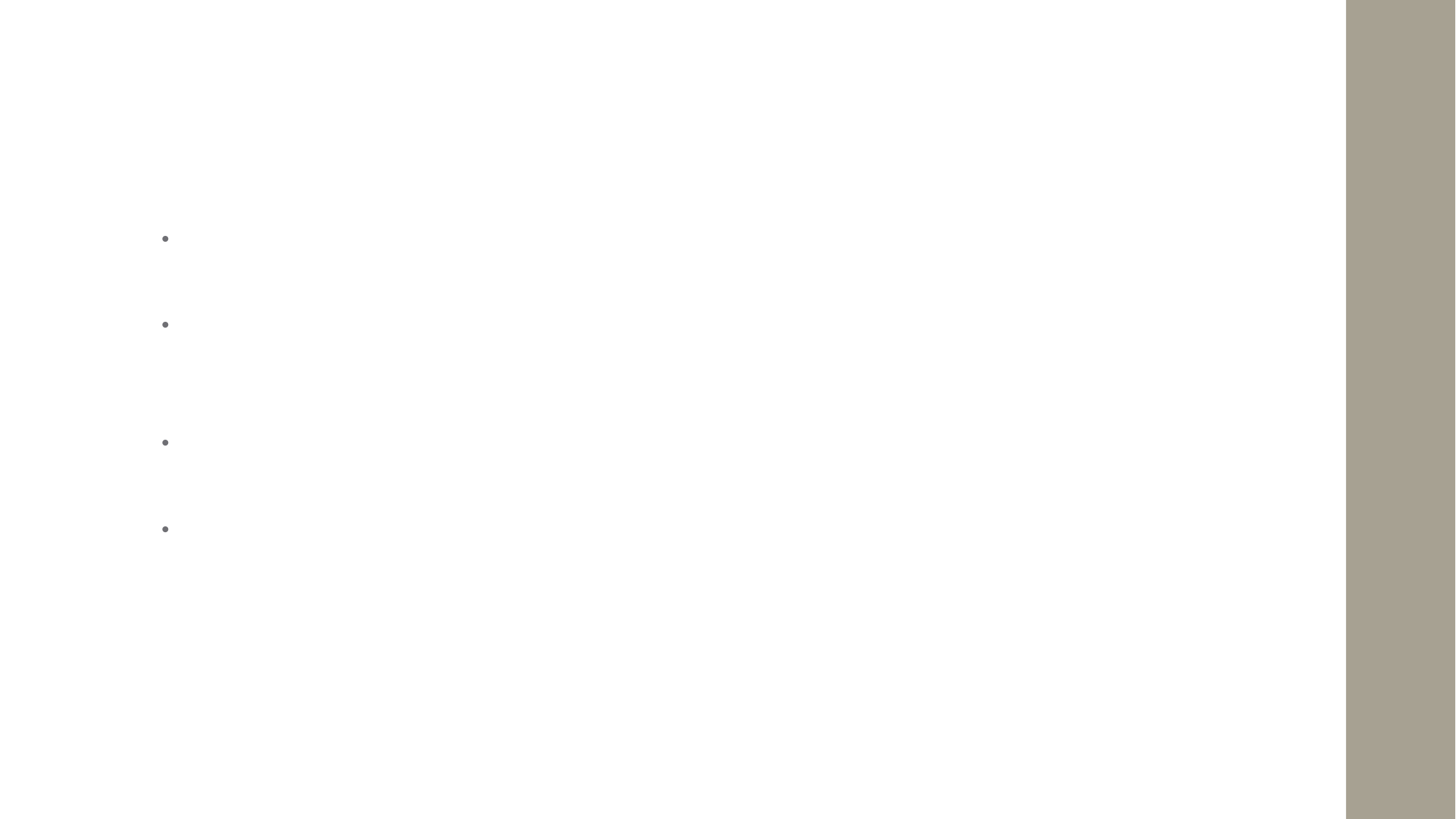

# Unsere Beobachtungen: Allgemeine Schadstoffanalyse
Das Jahr 2015 liefert keine Ein-Stunden-Mittelwerte für irgendeinen Schadstoffe
Keine Ein-Stunden-Mittelwerte für den Schadstoff CO für den Zeitraum 2015-2020, weswegen auch kein Diagramm für diesen Schadstoff gezeichnet wurde
Ein-Stunden-Mittelwerte für den Schadstoff PM10 existieren erst seit Ende März 2019
Keine Ein-Stunden-Mittelwerte für den Schadstoff SO2 nach Juni 2018
Zusammenfassend lässt sich sagen, dass die Daten relativ unvollständig sind.